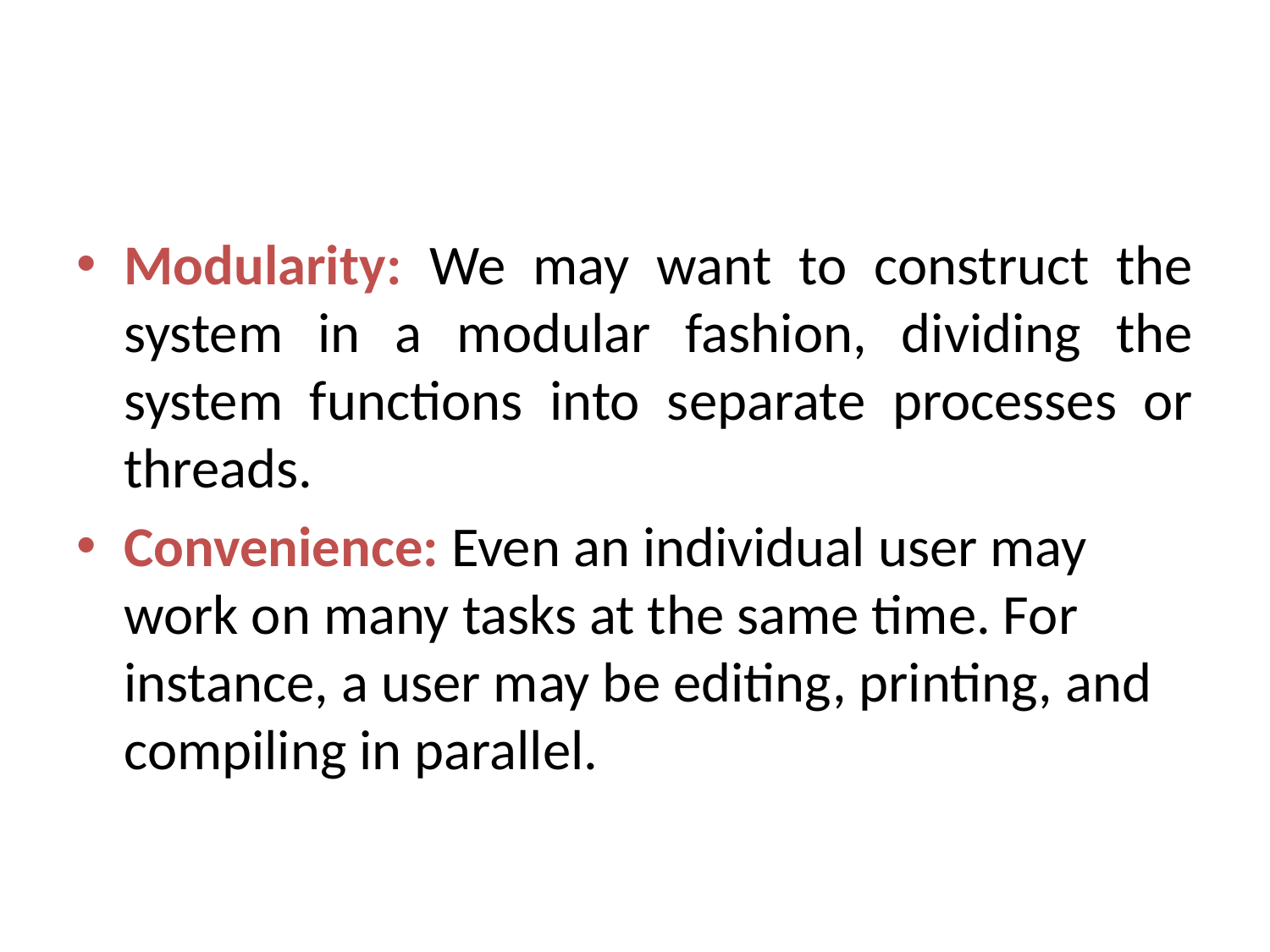

#
Modularity: We may want to construct the system in a modular fashion, dividing the system functions into separate processes or threads.
Convenience: Even an individual user may work on many tasks at the same time. For instance, a user may be editing, printing, and compiling in parallel.